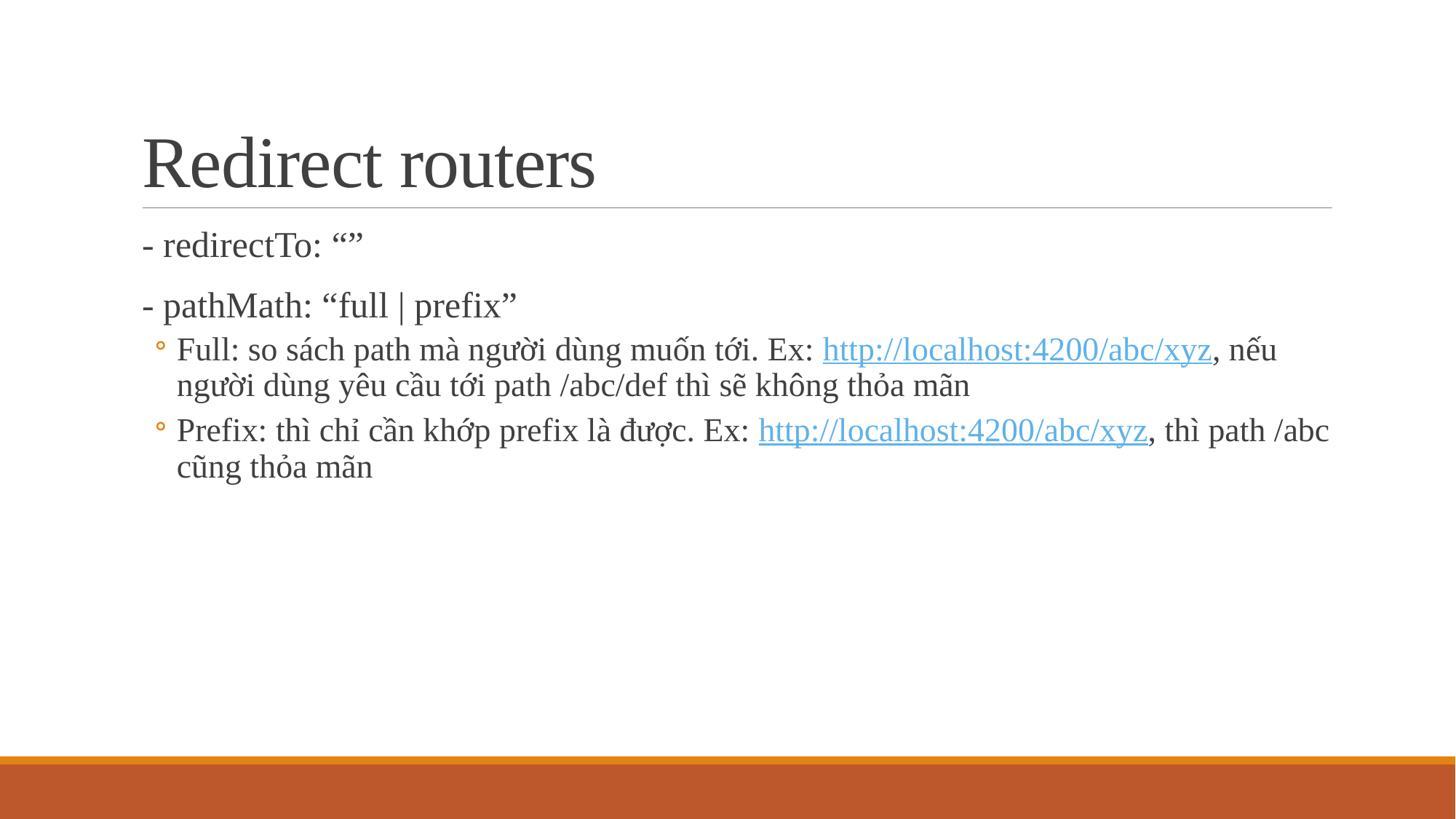

# Redirect routers
- redirectTo: “”
- pathMath: “full | prefix”
Full: so sách path mà người dùng muốn tới. Ex: http://localhost:4200/abc/xyz, nếu người dùng yêu cầu tới path /abc/def thì sẽ không thỏa mãn
Prefix: thì chỉ cần khớp prefix là được. Ex: http://localhost:4200/abc/xyz, thì path /abc cũng thỏa mãn